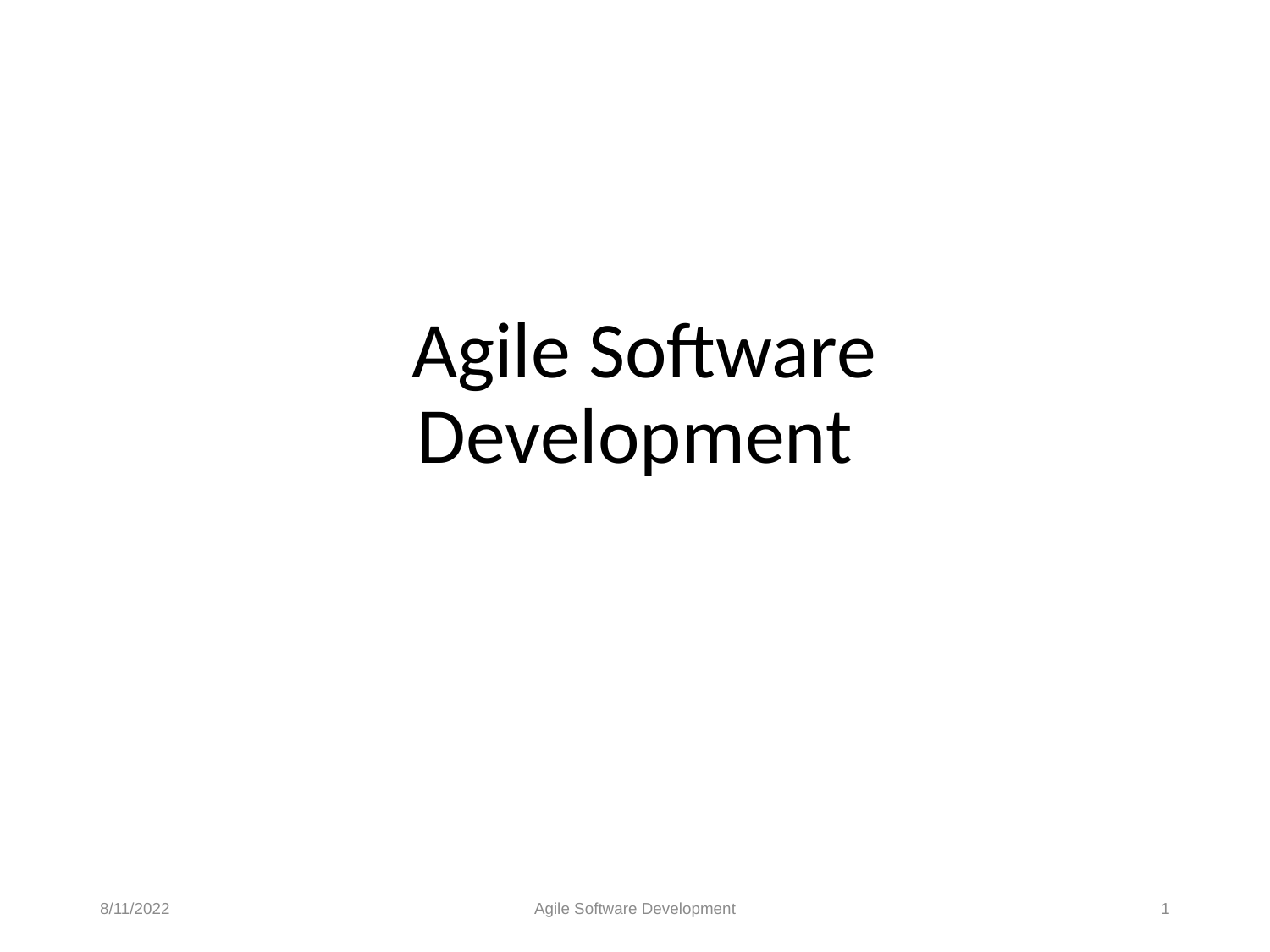

# Agile Software Development

8/11/2022
Agile Software Development
1